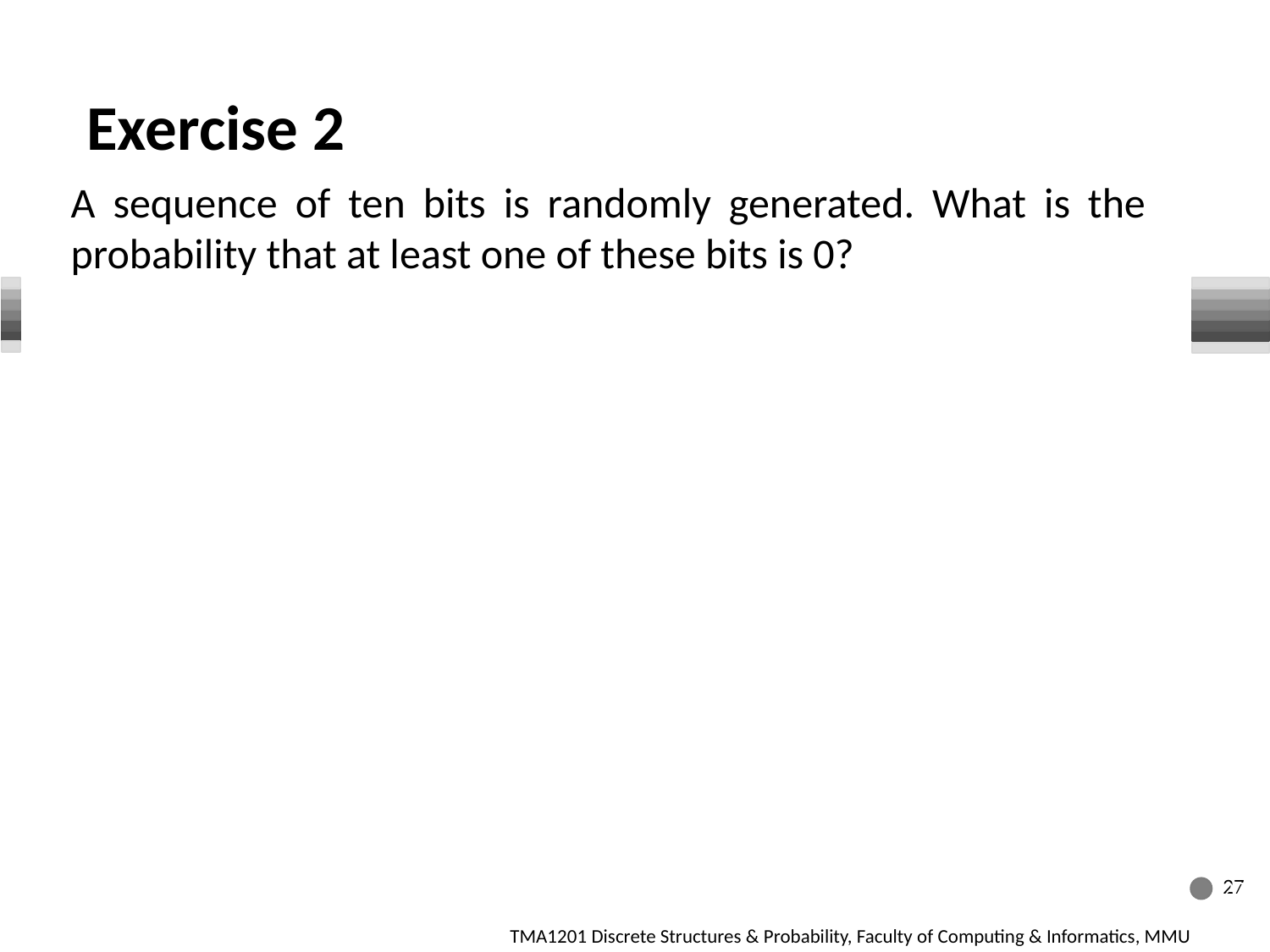

# Exercise 2
A sequence of ten bits is randomly generated. What is the probability that at least one of these bits is 0?
27
27
TMA1201 Discrete Structures & Probability, Faculty of Computing & Informatics, MMU